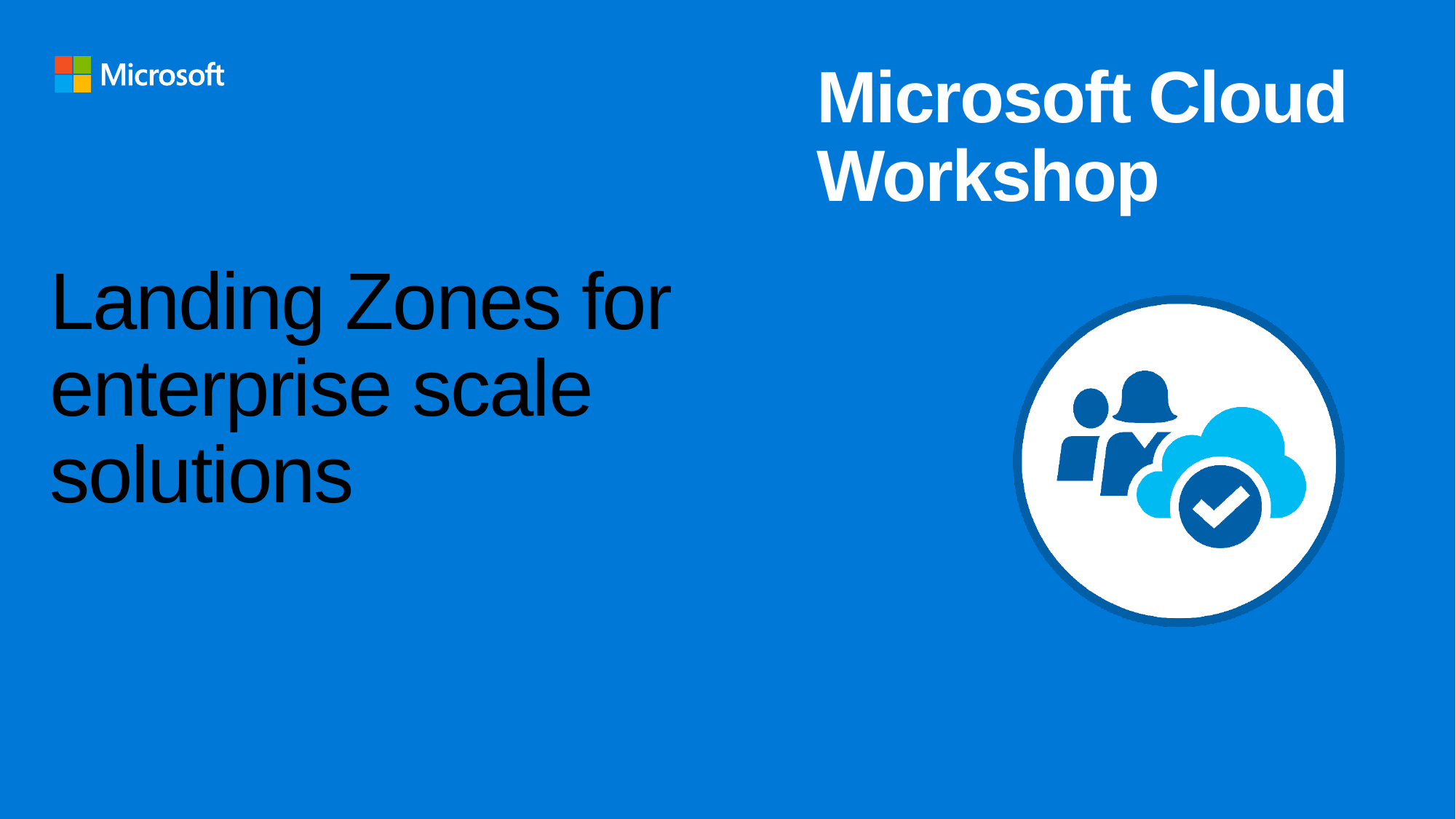

# Landing Zones for enterprise scale solutions